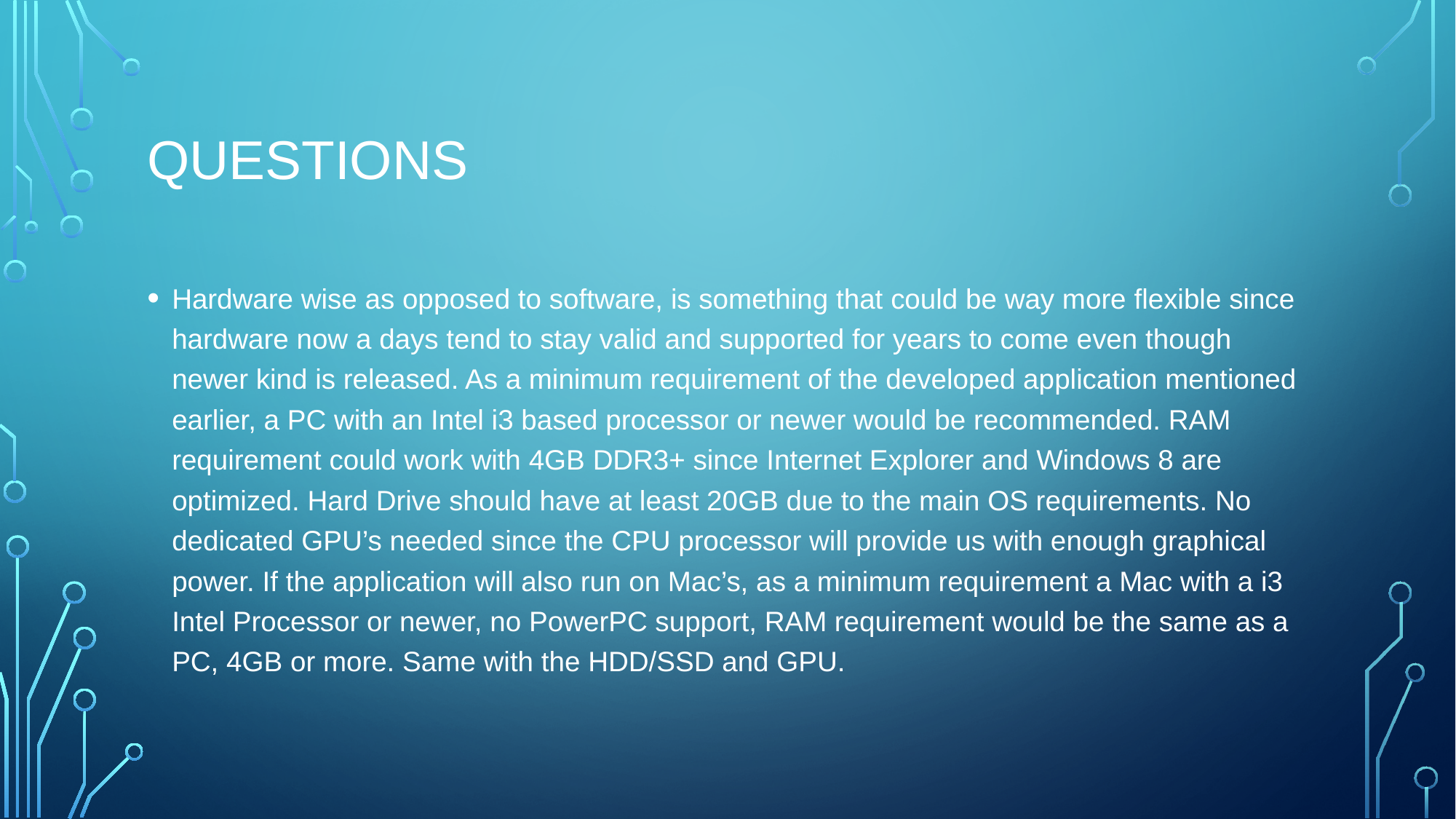

# Questions
Hardware wise as opposed to software, is something that could be way more flexible since hardware now a days tend to stay valid and supported for years to come even though newer kind is released. As a minimum requirement of the developed application mentioned earlier, a PC with an Intel i3 based processor or newer would be recommended. RAM requirement could work with 4GB DDR3+ since Internet Explorer and Windows 8 are optimized. Hard Drive should have at least 20GB due to the main OS requirements. No dedicated GPU’s needed since the CPU processor will provide us with enough graphical power. If the application will also run on Mac’s, as a minimum requirement a Mac with a i3 Intel Processor or newer, no PowerPC support, RAM requirement would be the same as a PC, 4GB or more. Same with the HDD/SSD and GPU.